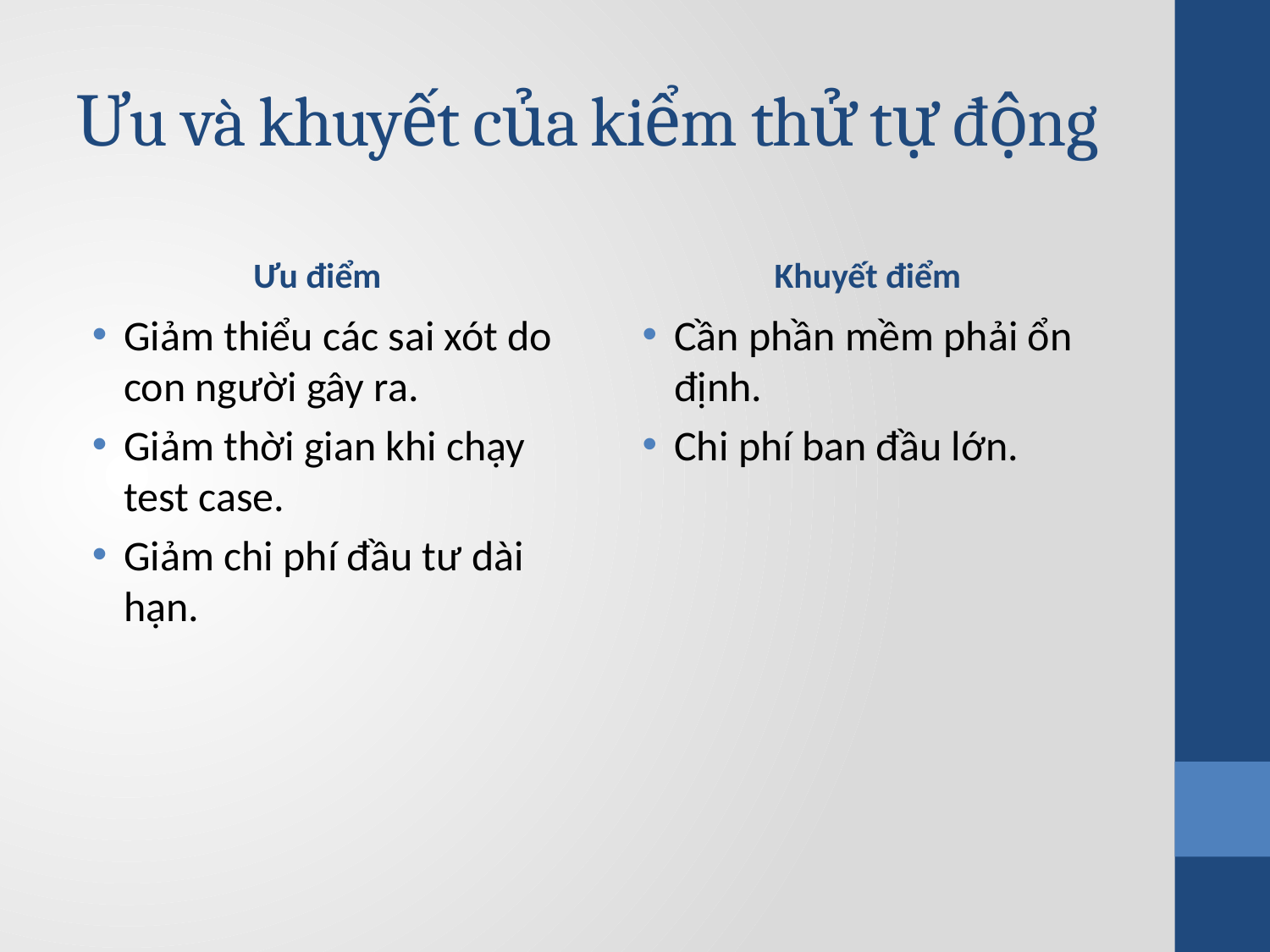

# Ưu và khuyết của kiểm thử tự động
Ưu điểm
Khuyết điểm
Giảm thiểu các sai xót do con người gây ra.
Giảm thời gian khi chạy test case.
Giảm chi phí đầu tư dài hạn.
Cần phần mềm phải ổn định.
Chi phí ban đầu lớn.